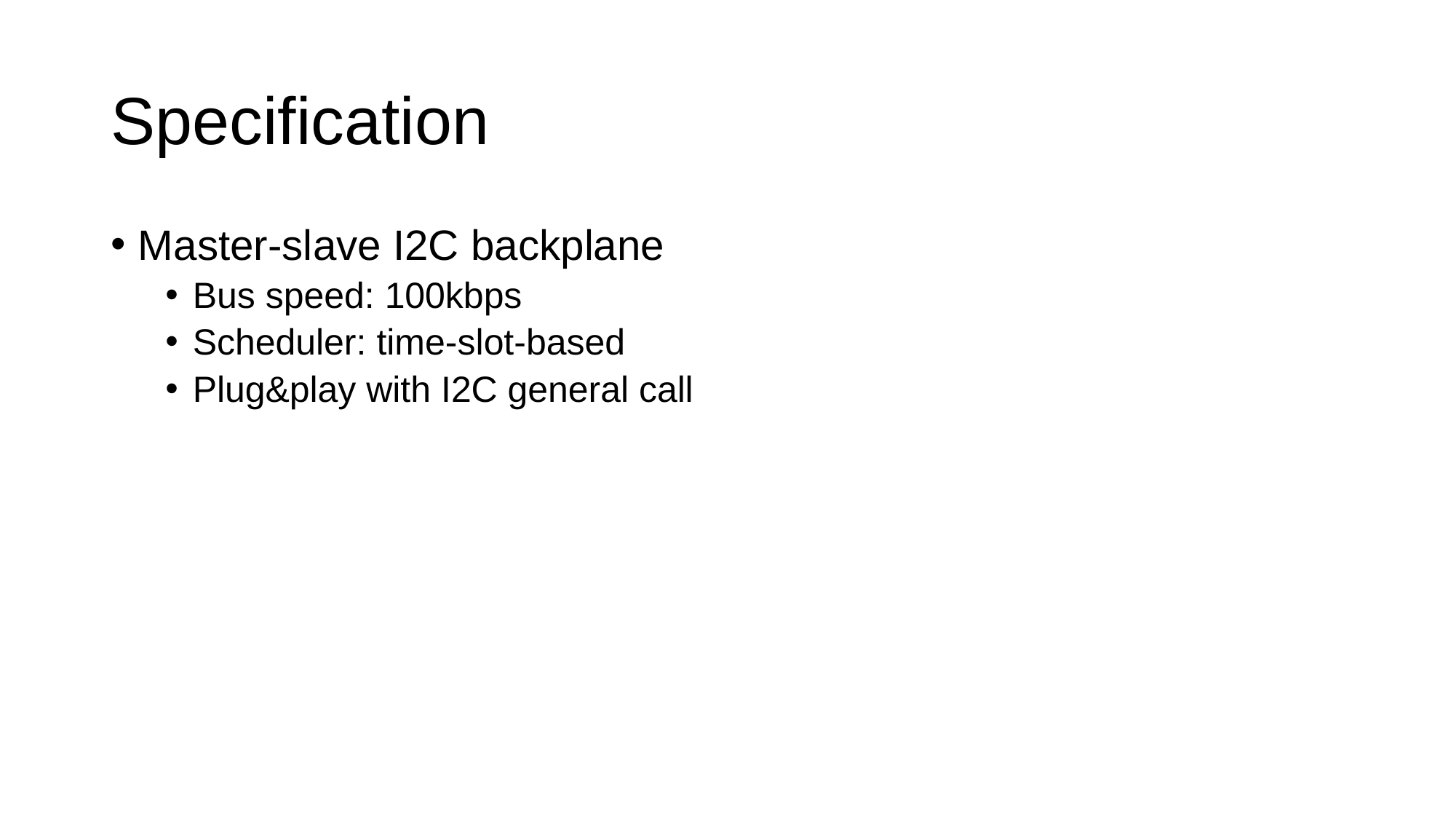

# Specification
Master-slave I2C backplane
Bus speed: 100kbps
Scheduler: time-slot-based
Plug&play with I2C general call